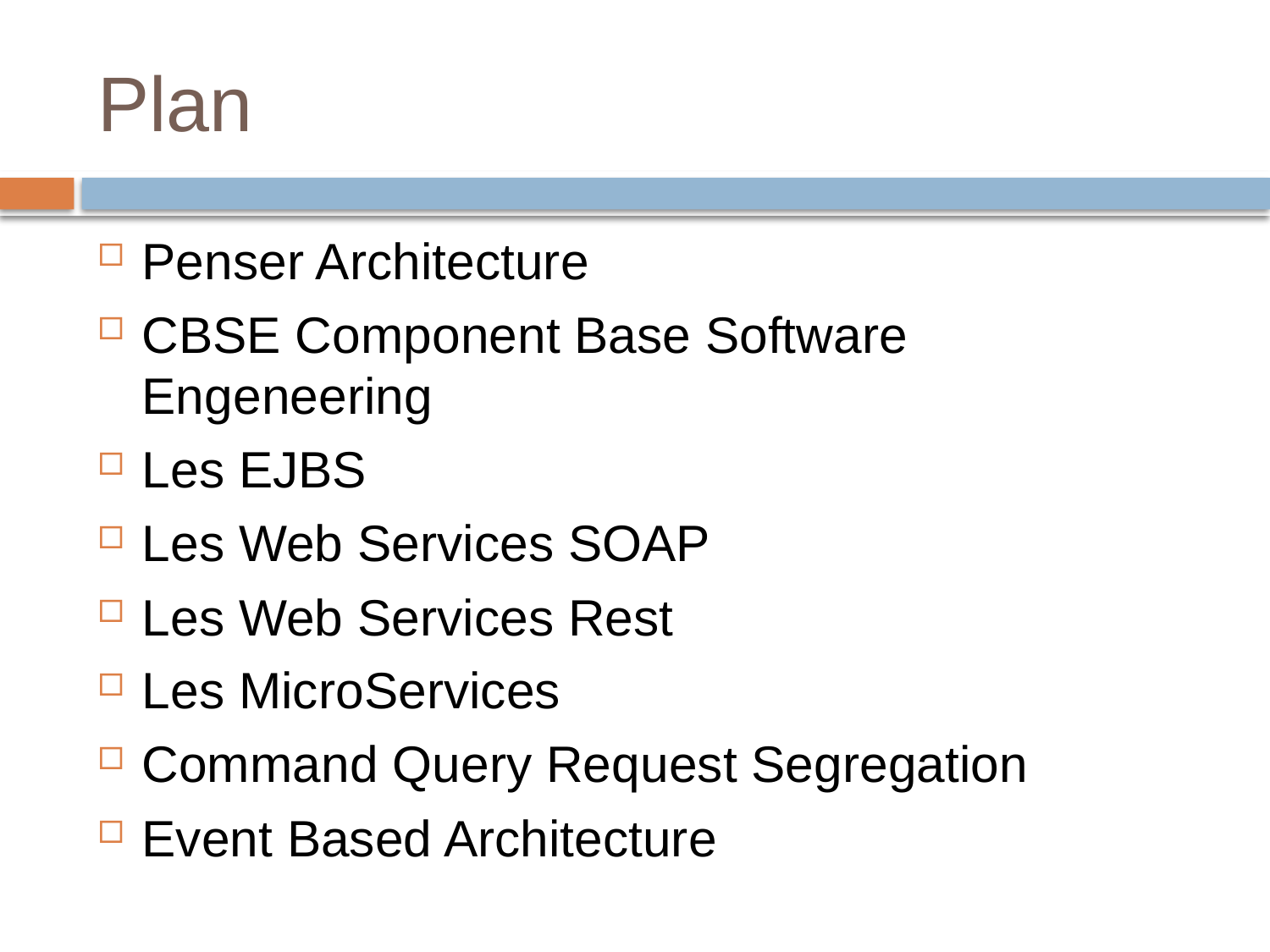

# Plan
Penser Architecture
CBSE Component Base Software Engeneering
Les EJBS
Les Web Services SOAP
Les Web Services Rest
Les MicroServices
Command Query Request Segregation
Event Based Architecture